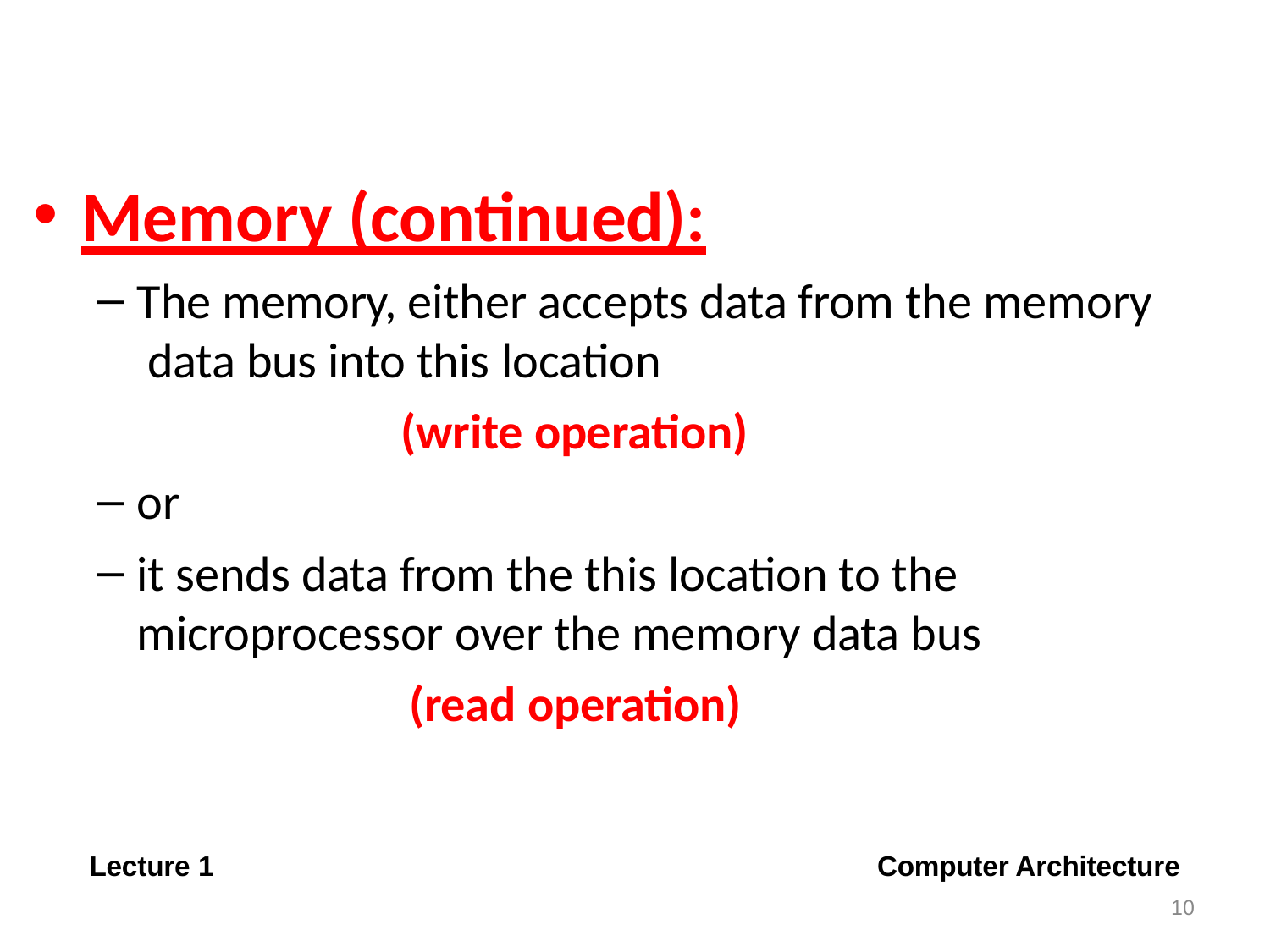

Memory (continued):
The memory, either accepts data from the memory  data bus into this location
(write operation)
or
it sends data from the this location to the  microprocessor over the memory data bus
(read operation)
Computer Architecture
10
Lecture 1